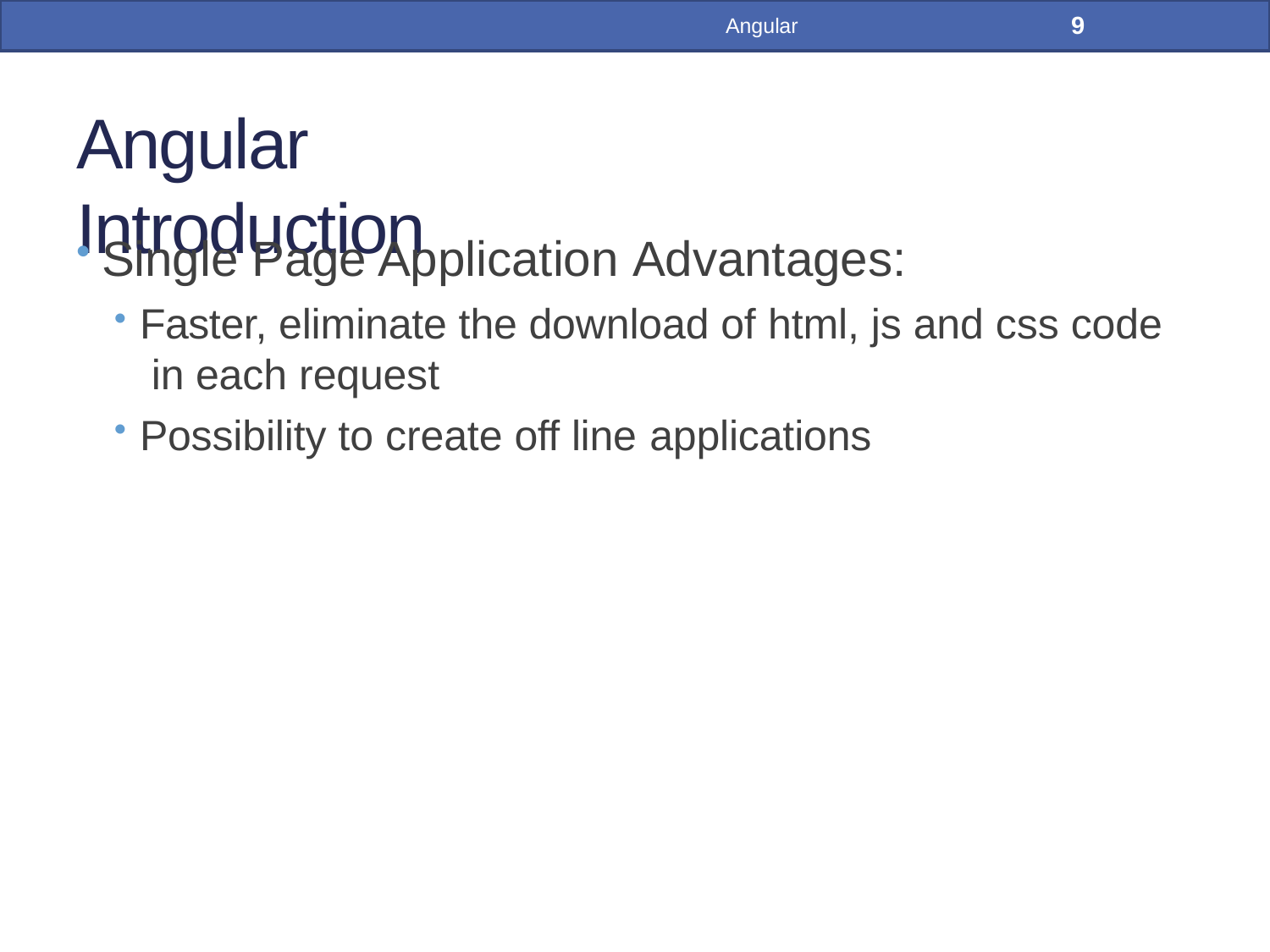

9
Angular
# Angular Introduction
Single Page Application Advantages:
Faster, eliminate the download of html, js and css code  in each request
Possibility to create off line applications